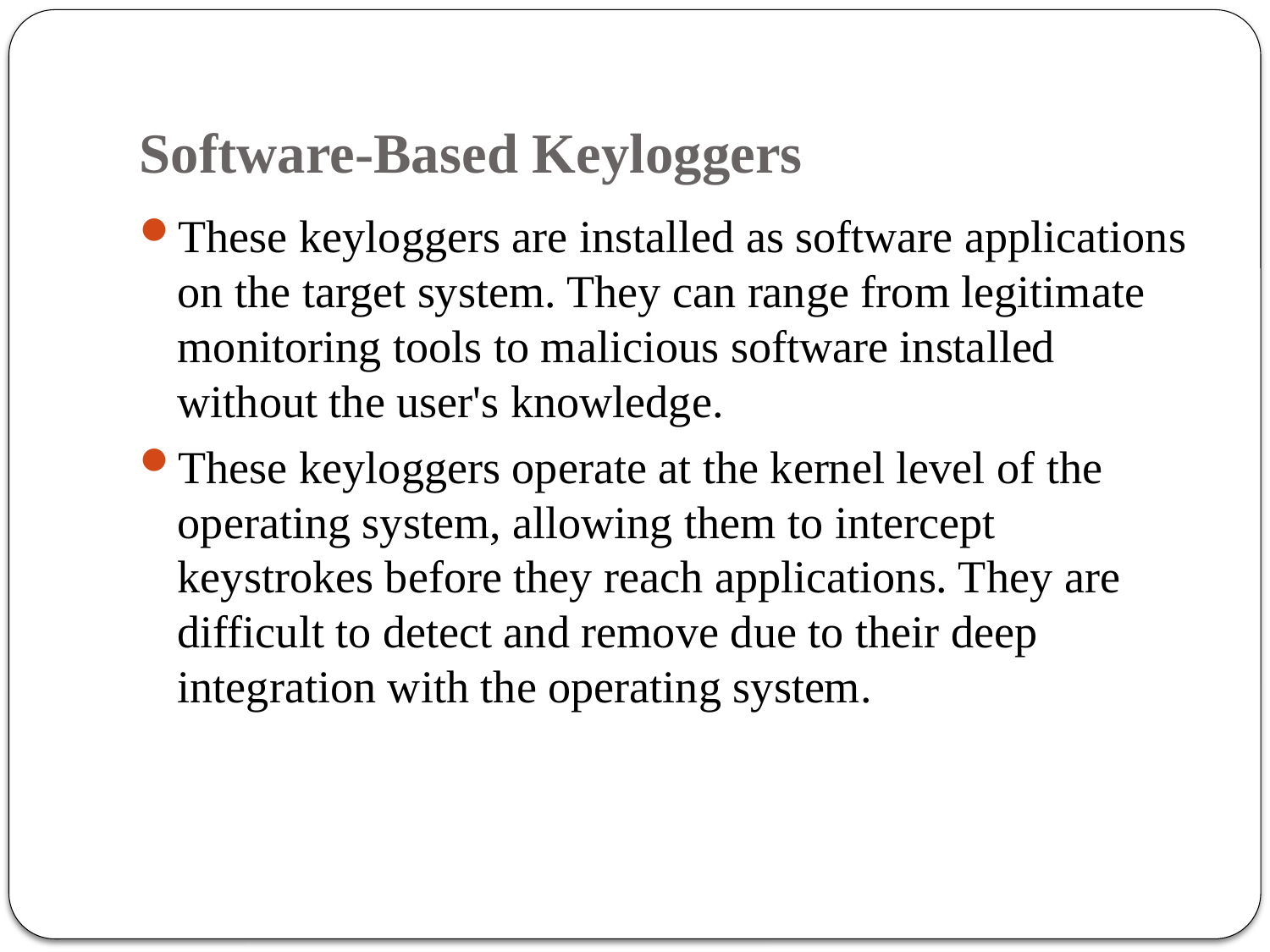

# Software-Based Keyloggers
These keyloggers are installed as software applications on the target system. They can range from legitimate monitoring tools to malicious software installed without the user's knowledge.
These keyloggers operate at the kernel level of the operating system, allowing them to intercept keystrokes before they reach applications. They are difficult to detect and remove due to their deep integration with the operating system.